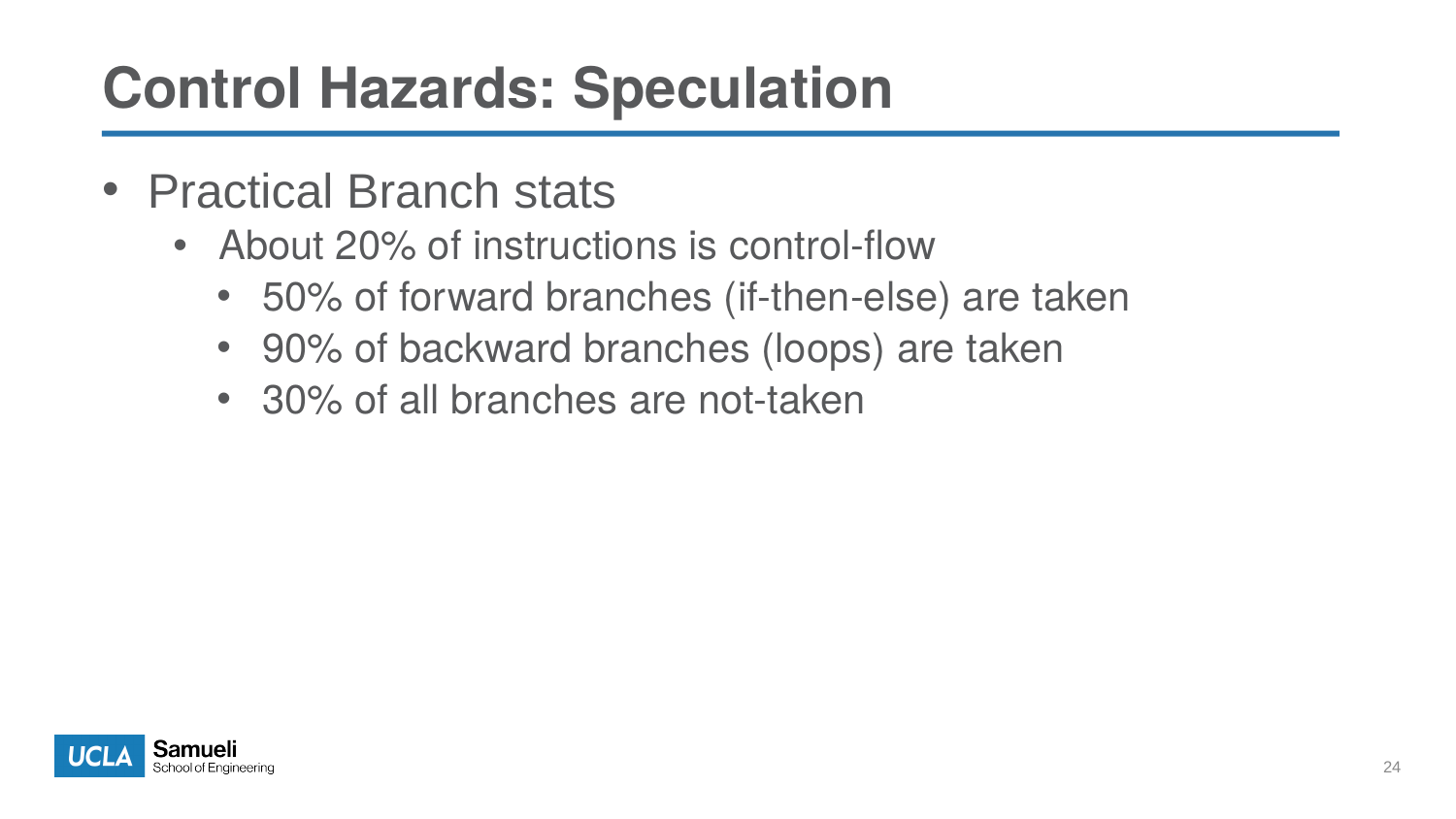

Control Hazards: Speculation
Practical Branch stats
About 20% of instructions is control-flow
50% of forward branches (if-then-else) are taken
90% of backward branches (loops) are taken
30% of all branches are not-taken

24